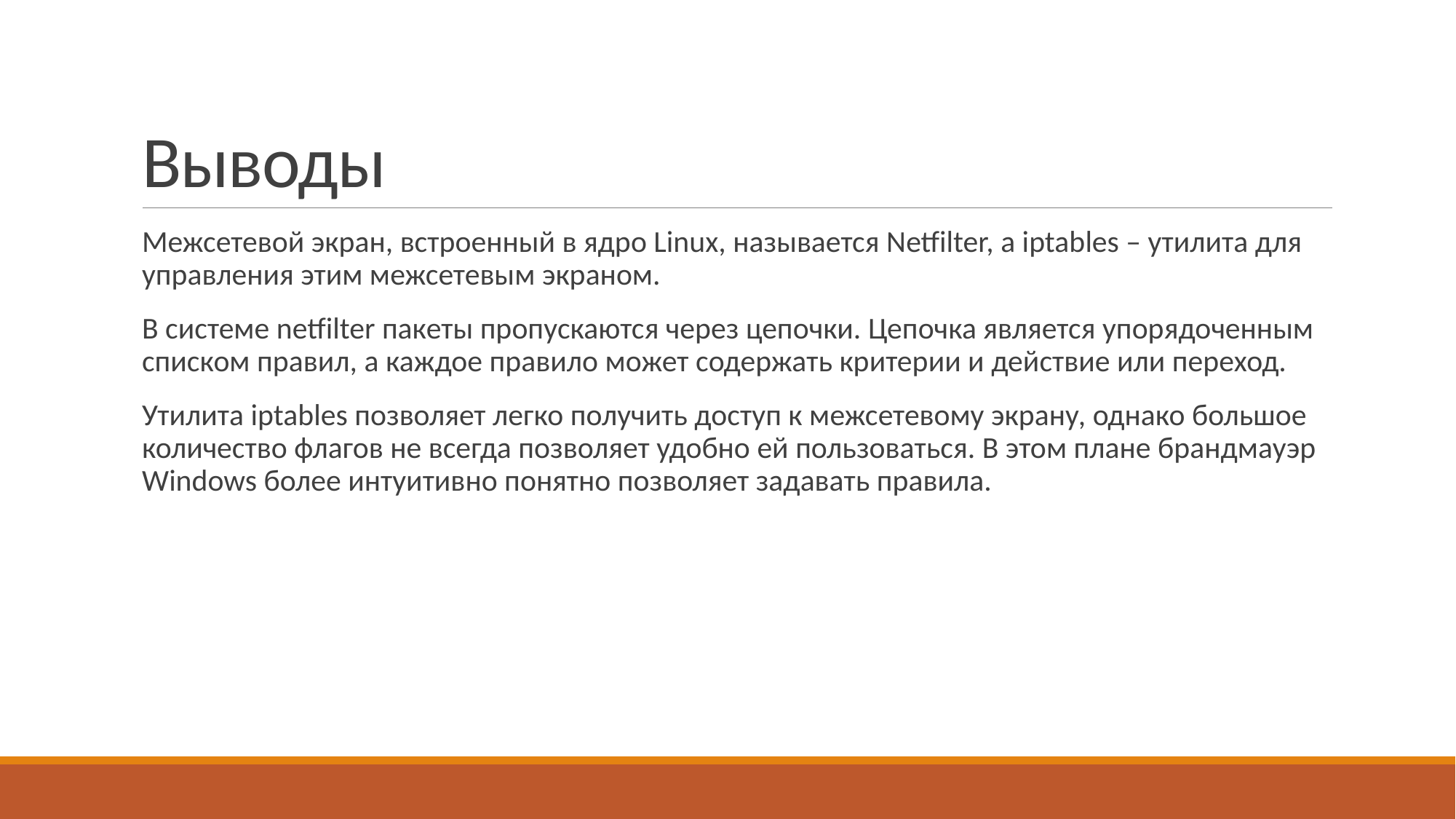

# Выводы
Межсетевой экран, встроенный в ядро Linux, называется Netfilter, а iptables – утилита для управления этим межсетевым экраном.
В системе netfilter пакеты пропускаются через цепочки. Цепочка является упорядоченным списком правил, а каждое правило может содержать критерии и действие или переход.
Утилита iptables позволяет легко получить доступ к межсетевому экрану, однако большое количество флагов не всегда позволяет удобно ей пользоваться. В этом плане брандмауэр Windows более интуитивно понятно позволяет задавать правила.